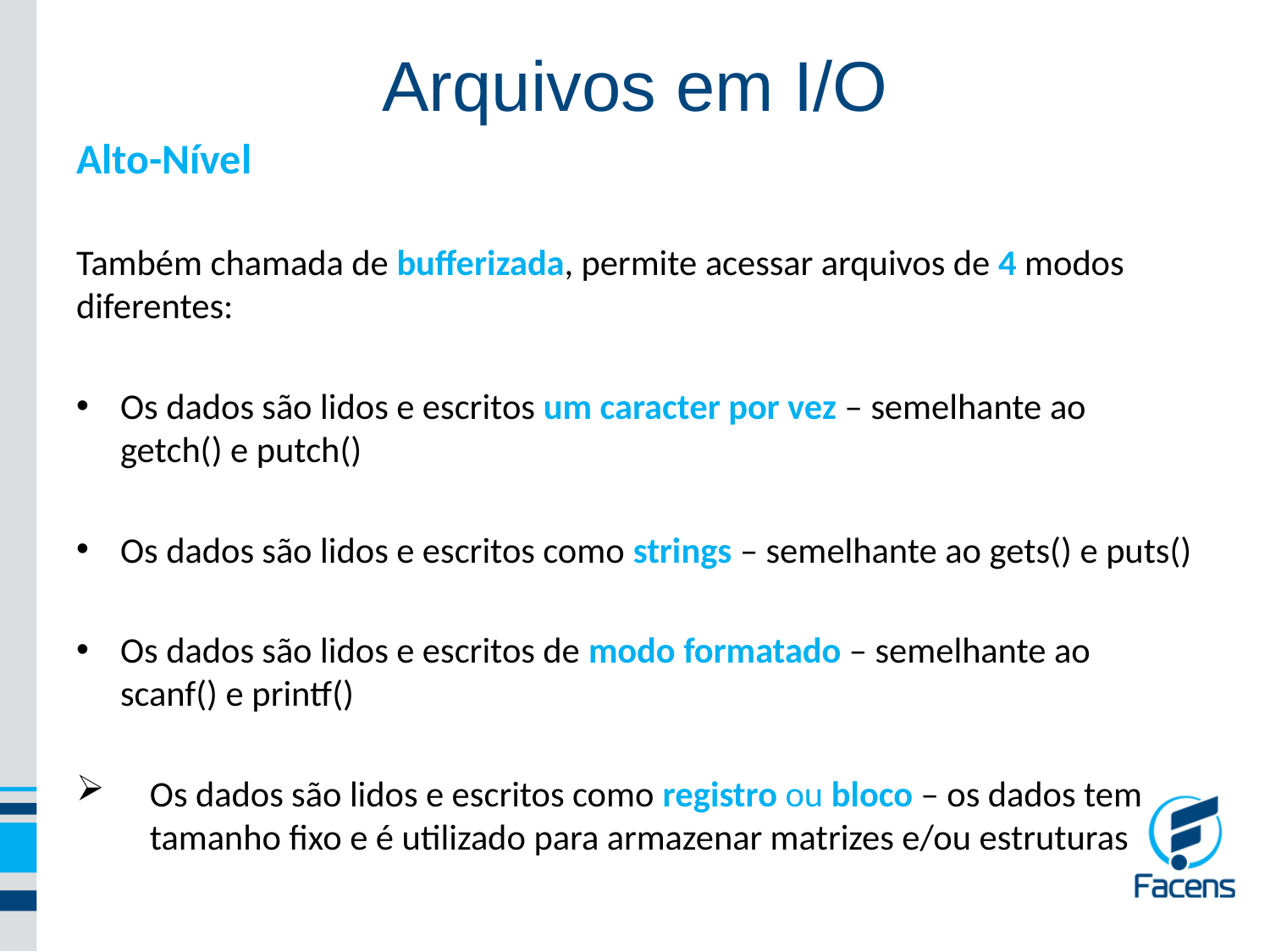

Arquivos em I/O
Alto-Nível

Também chamada de bufferizada, permite acessar arquivos de 4 modos diferentes:

Os dados são lidos e escritos um caracter por vez – semelhante ao getch() e putch()

Os dados são lidos e escritos como strings – semelhante ao gets() e puts()

Os dados são lidos e escritos de modo formatado – semelhante ao scanf() e printf()

Os dados são lidos e escritos como registro ou bloco – os dados tem tamanho fixo e é utilizado para armazenar matrizes e/ou estruturas